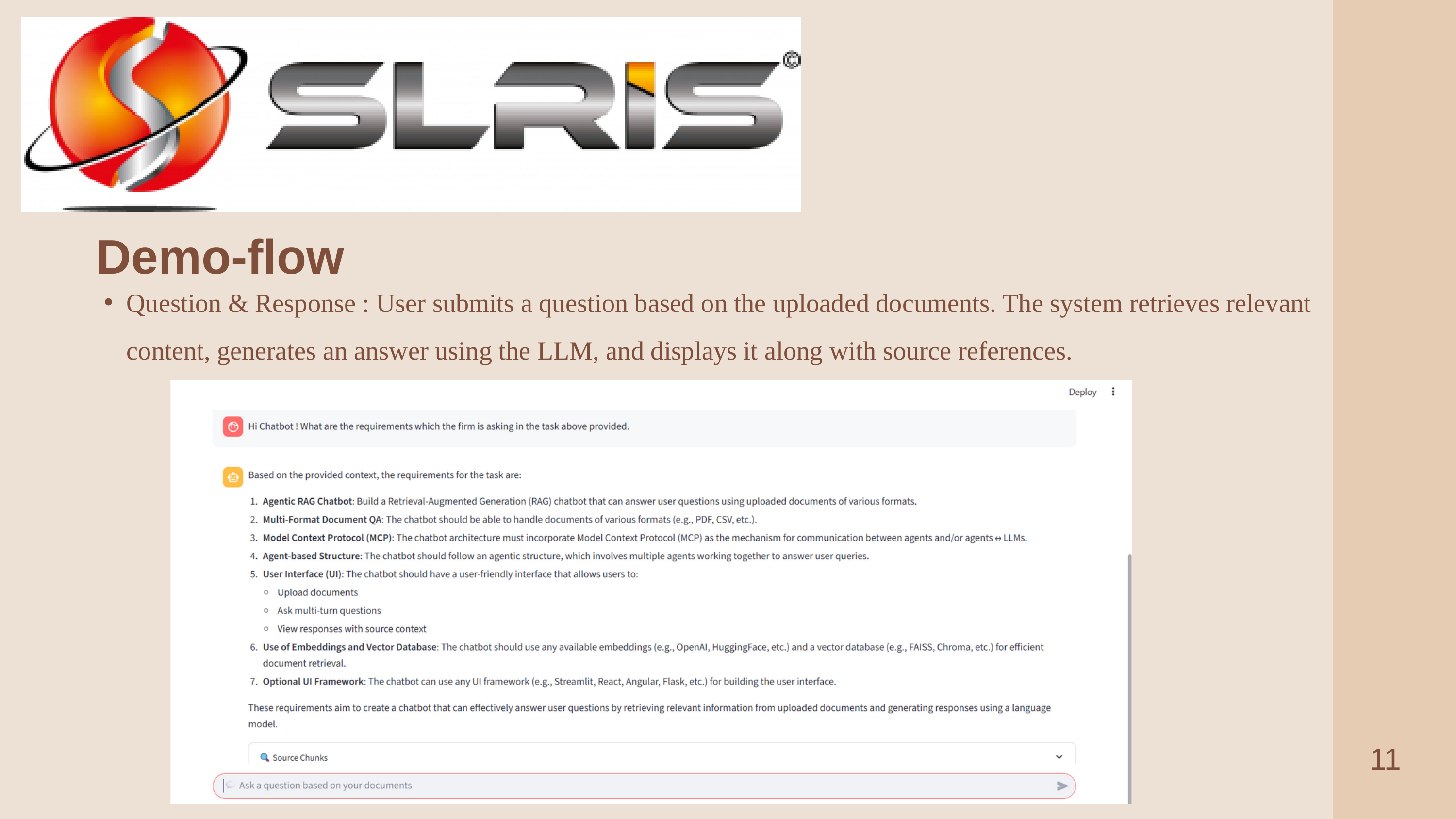

Demo-flow
Question & Response : User submits a question based on the uploaded documents. The system retrieves relevant content, generates an answer using the LLM, and displays it along with source references.

11
2